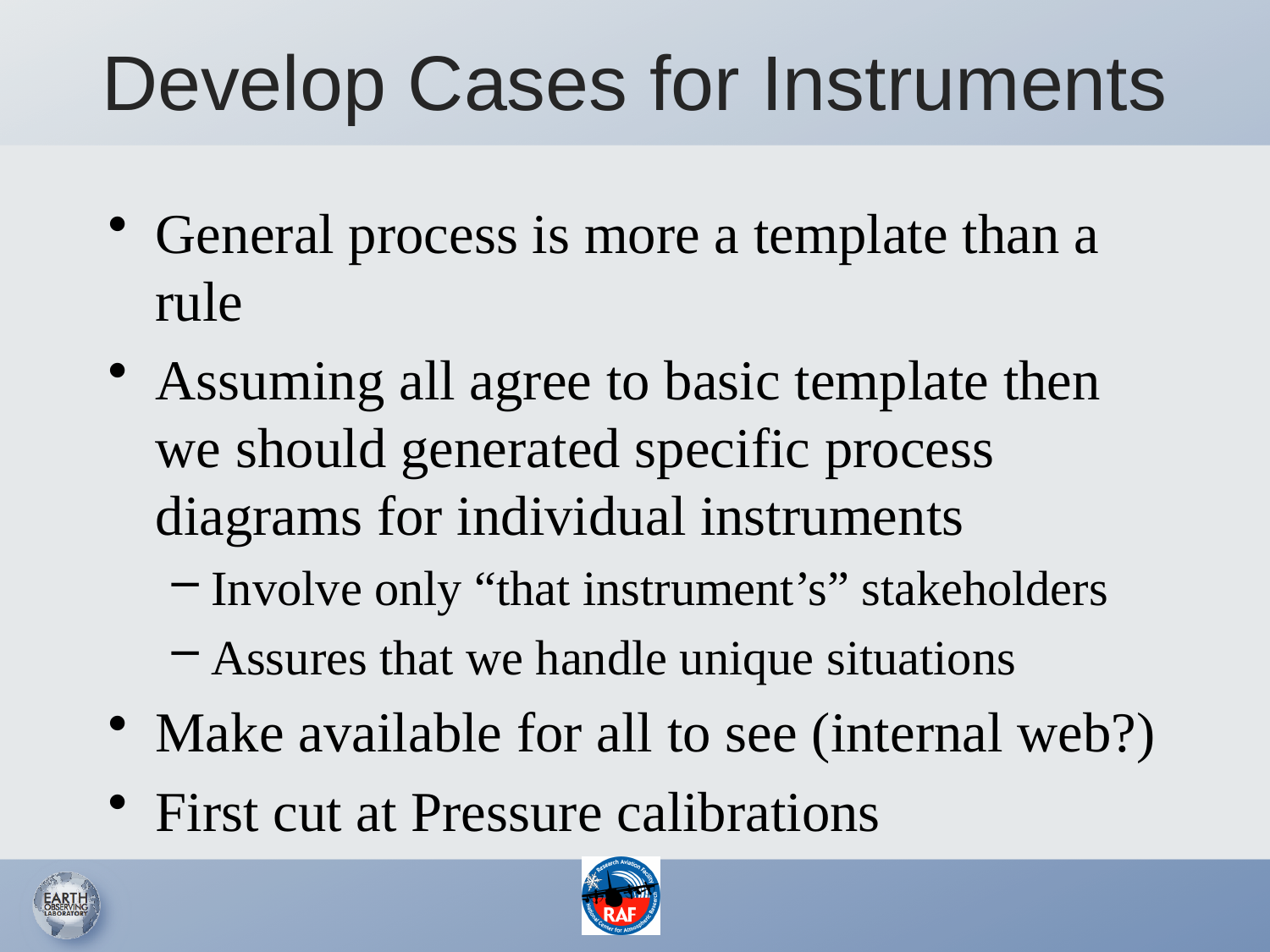

# Develop Cases for Instruments
General process is more a template than a rule
Assuming all agree to basic template then we should generated specific process diagrams for individual instruments
Involve only “that instrument’s” stakeholders
Assures that we handle unique situations
Make available for all to see (internal web?)
First cut at Pressure calibrations